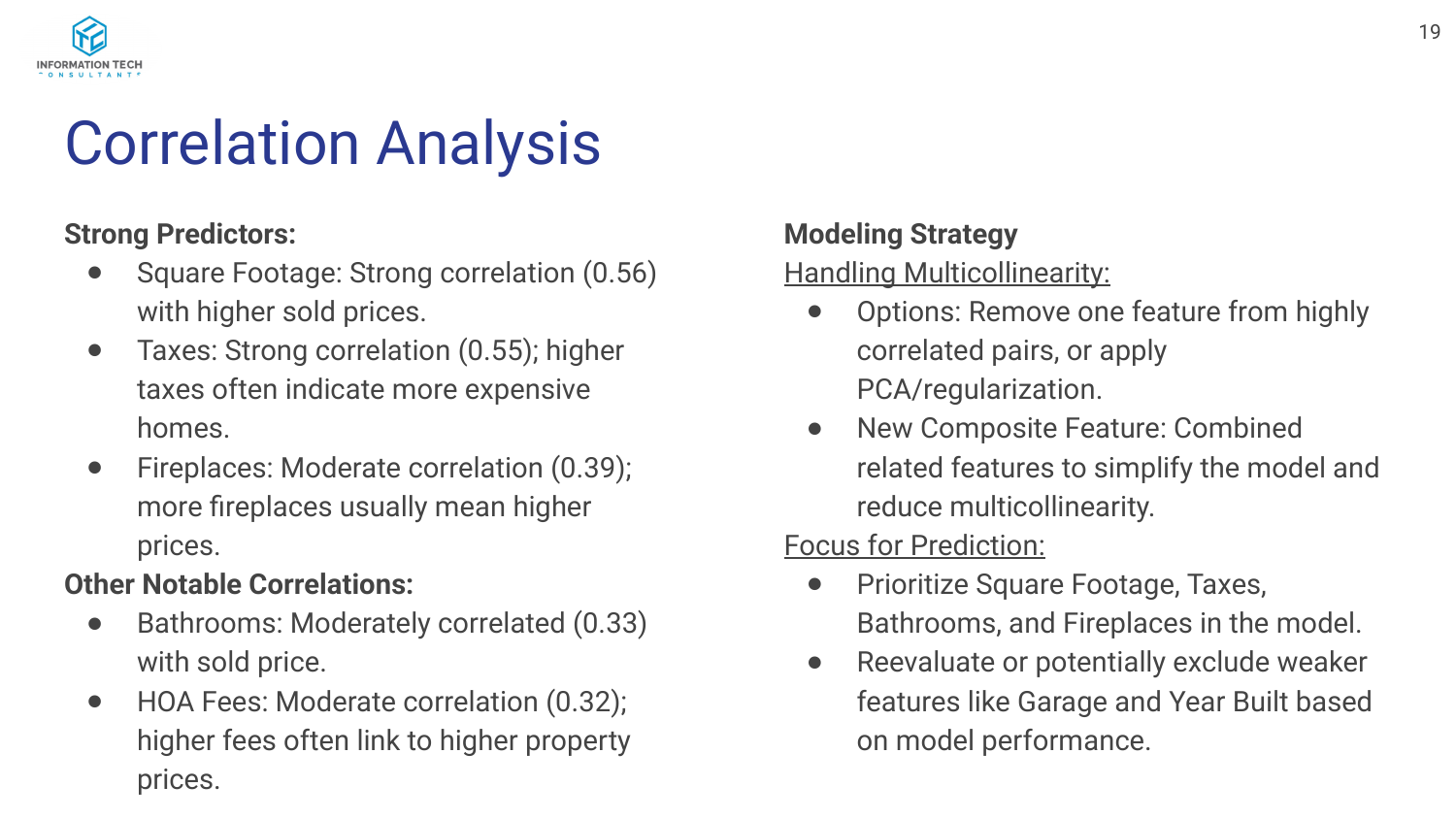

19
# Correlation Analysis
Strong Predictors:
Square Footage: Strong correlation (0.56) with higher sold prices.
Taxes: Strong correlation (0.55); higher taxes often indicate more expensive homes.
Fireplaces: Moderate correlation (0.39); more fireplaces usually mean higher prices.
Other Notable Correlations:
Bathrooms: Moderately correlated (0.33) with sold price.
HOA Fees: Moderate correlation (0.32); higher fees often link to higher property prices.

Modeling Strategy
Handling Multicollinearity:
Options: Remove one feature from highly correlated pairs, or apply PCA/regularization.
New Composite Feature: Combined related features to simplify the model and reduce multicollinearity.
Focus for Prediction:
Prioritize Square Footage, Taxes, Bathrooms, and Fireplaces in the model.
Reevaluate or potentially exclude weaker features like Garage and Year Built based on model performance.